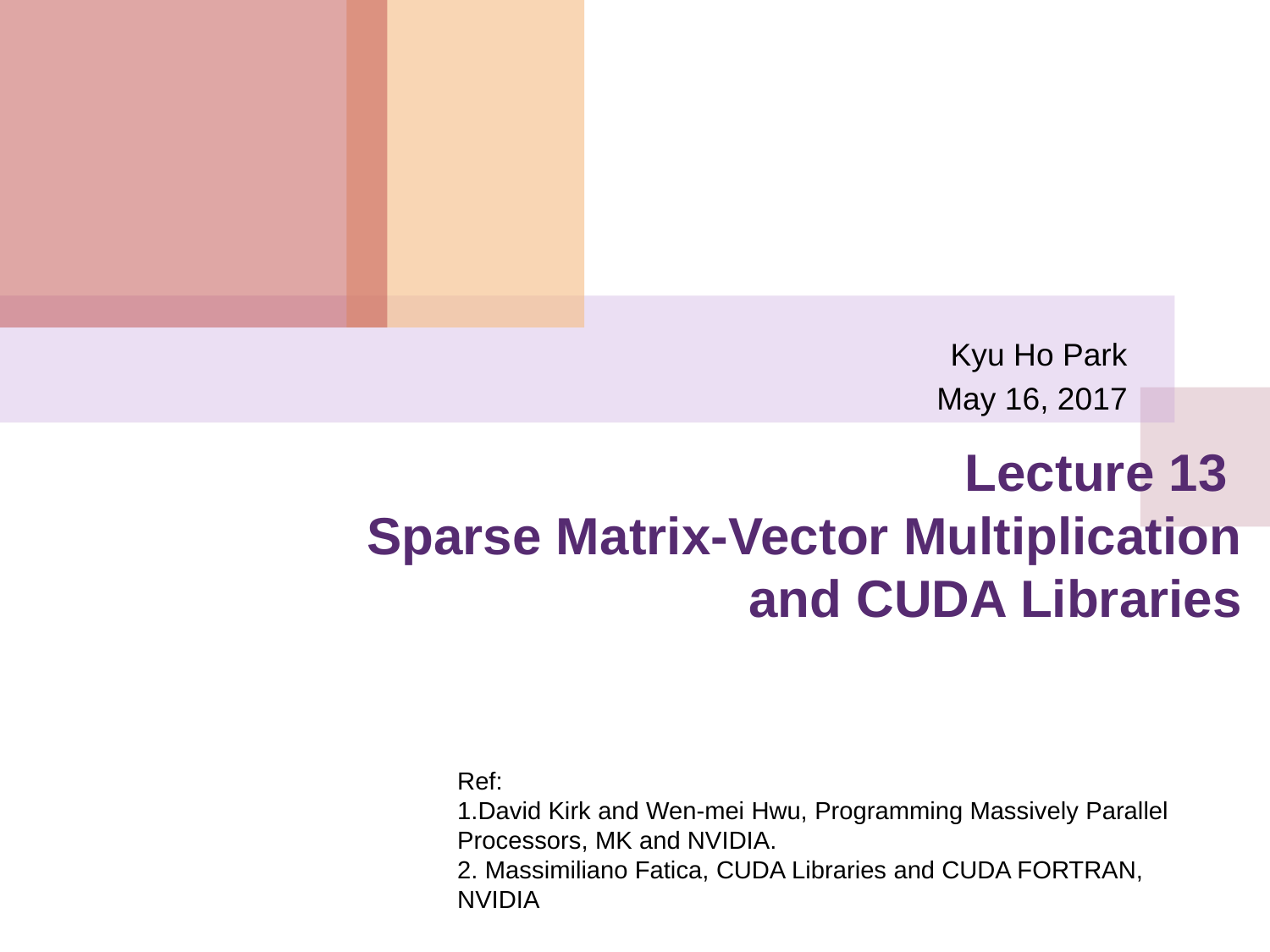

Kyu Ho Park
May 16, 2017
# Lecture 13 Sparse Matrix-Vector Multiplication and CUDA Libraries
Ref:
1.David Kirk and Wen-mei Hwu, Programming Massively Parallel Processors, MK and NVIDIA.
2. Massimiliano Fatica, CUDA Libraries and CUDA FORTRAN, NVIDIA